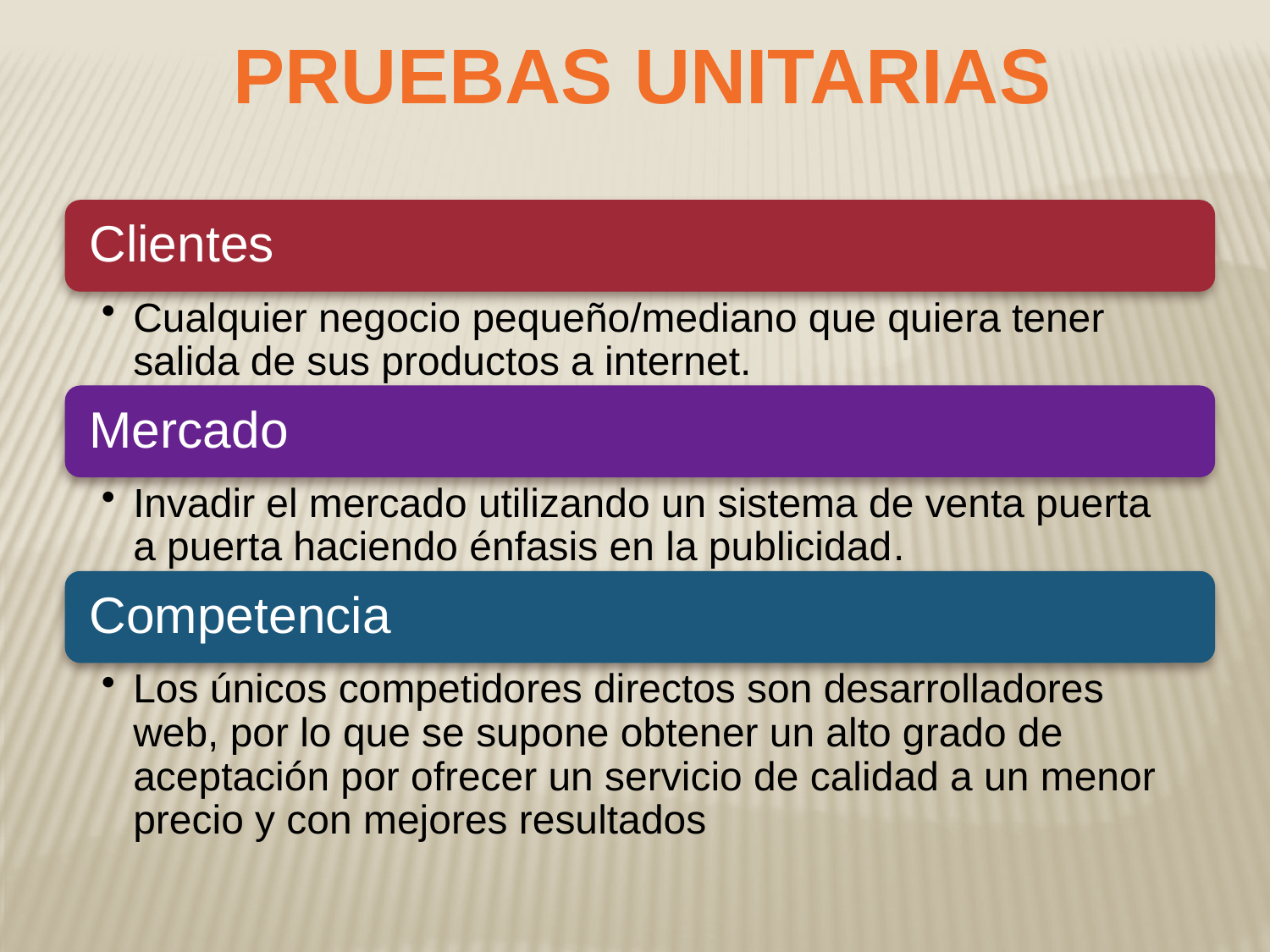

PRUEBAS UNITARIAS
Clientes
Cualquier negocio pequeño/mediano que quiera tener salida de sus productos a internet.
Mercado
Invadir el mercado utilizando un sistema de venta puerta a puerta haciendo énfasis en la publicidad.
Competencia
Los únicos competidores directos son desarrolladores web, por lo que se supone obtener un alto grado de aceptación por ofrecer un servicio de calidad a un menor precio y con mejores resultados